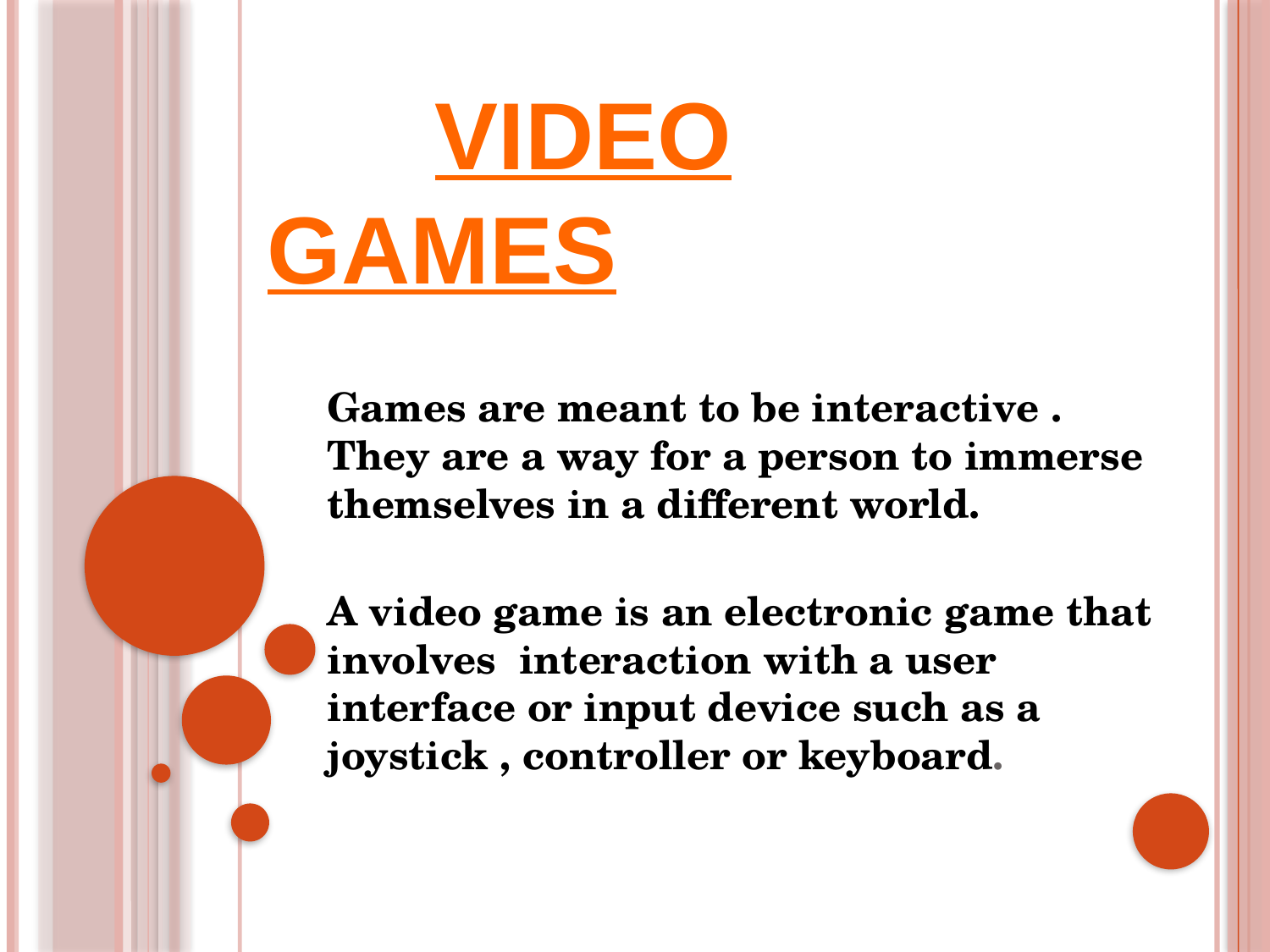

# Video games
Games are meant to be interactive . They are a way for a person to immerse themselves in a different world.

A video game is an electronic game that involves  interaction with a user interface or input device such as a joystick , controller or keyboard.